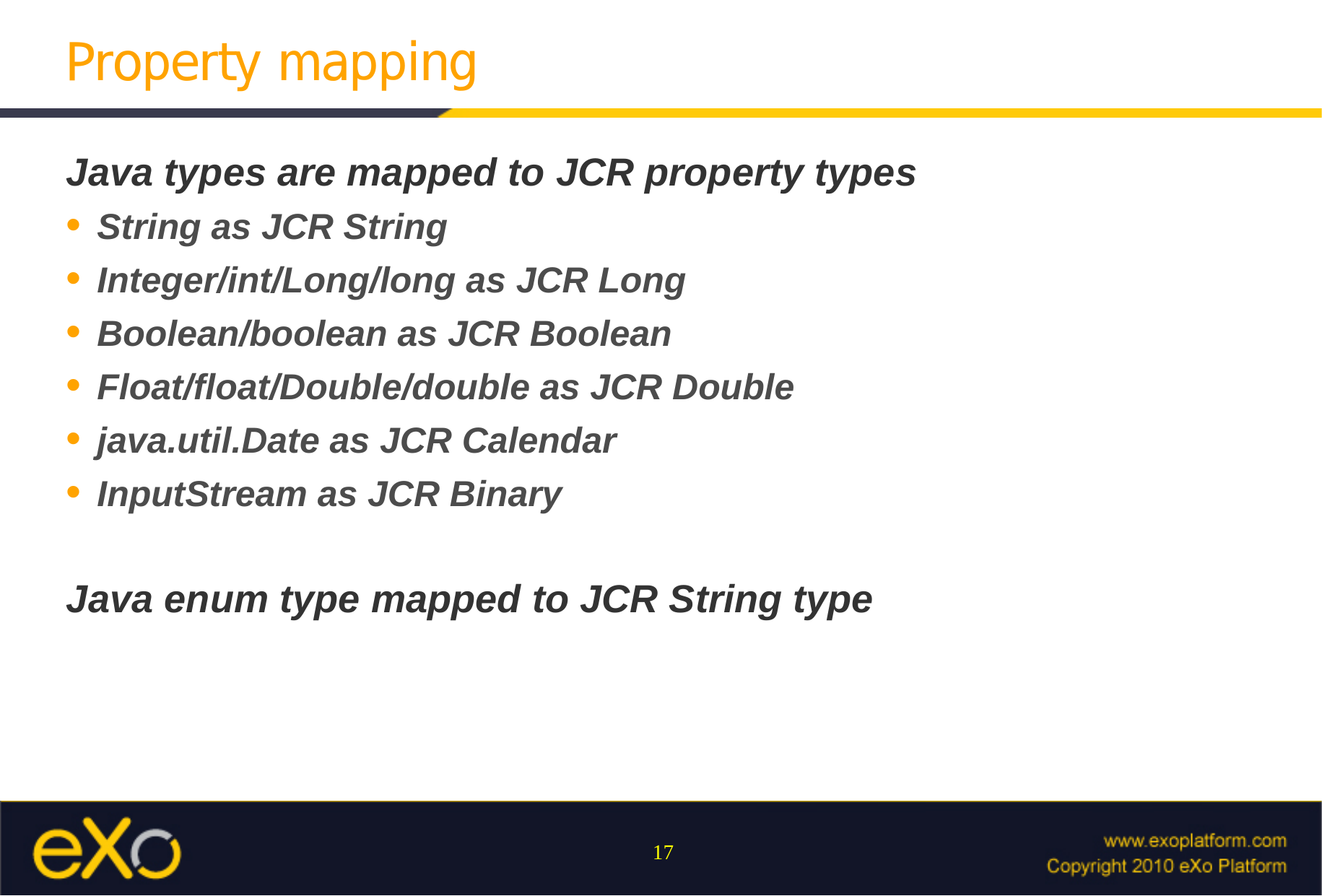

# Property mapping
Java types are mapped to JCR property types
String as JCR String
Integer/int/Long/long as JCR Long
Boolean/boolean as JCR Boolean
Float/float/Double/double as JCR Double
java.util.Date as JCR Calendar
InputStream as JCR Binary

Java enum type mapped to JCR String type